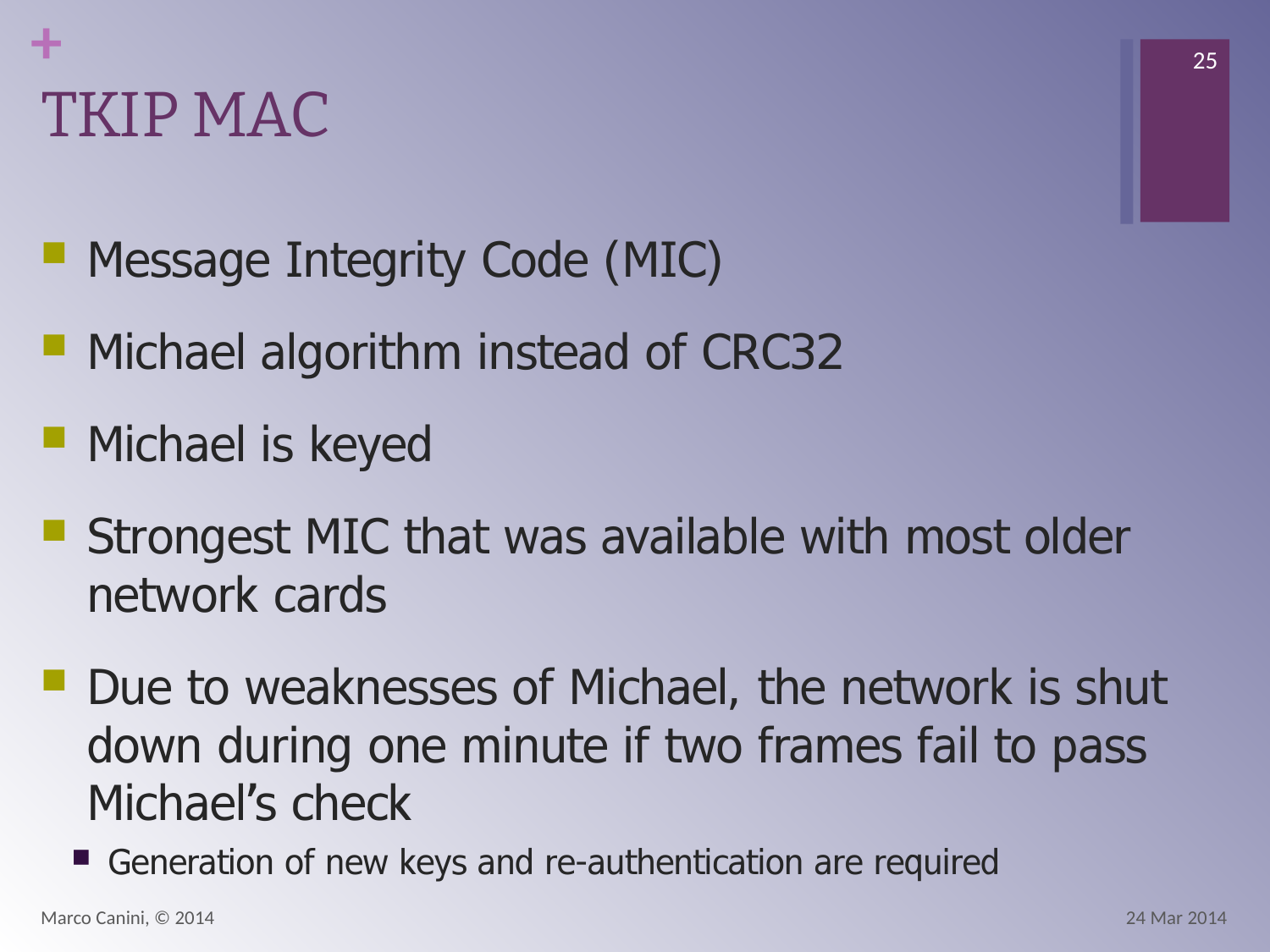

25
# TKIP MAC
Message Integrity Code (MIC)
Michael algorithm instead of CRC32
Michael is keyed
Strongest MIC that was available with most older network cards
Due to weaknesses of Michael, the network is shut down during one minute if two frames fail to pass Michael’s check
Generation of new keys and re-authentication are required
Marco Canini, © 2014
24 Mar 2014